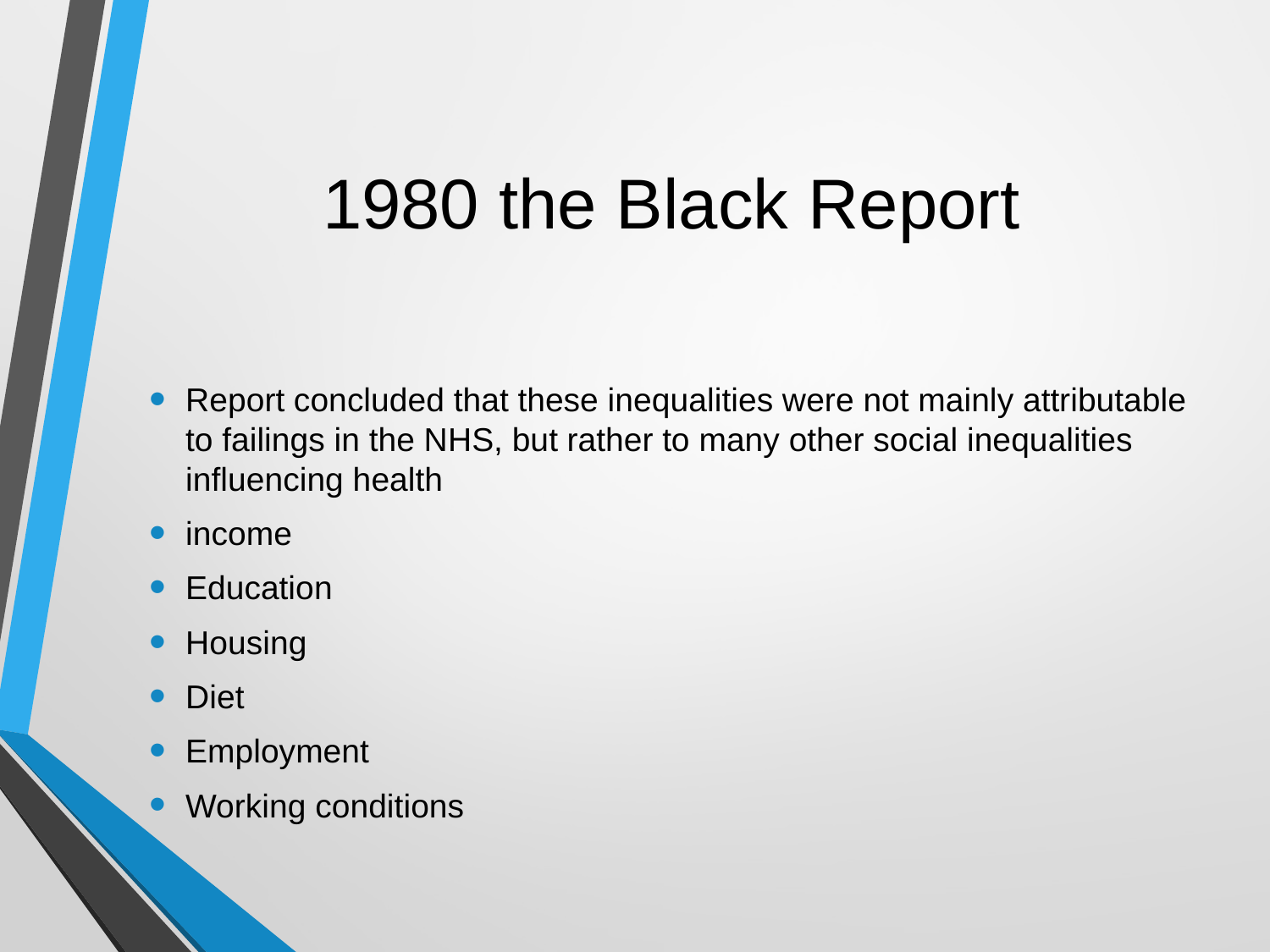

# 1980 the Black Report
Report concluded that these inequalities were not mainly attributable to failings in the NHS, but rather to many other social inequalities influencing health
income
Education
Housing
Diet
Employment
Working conditions